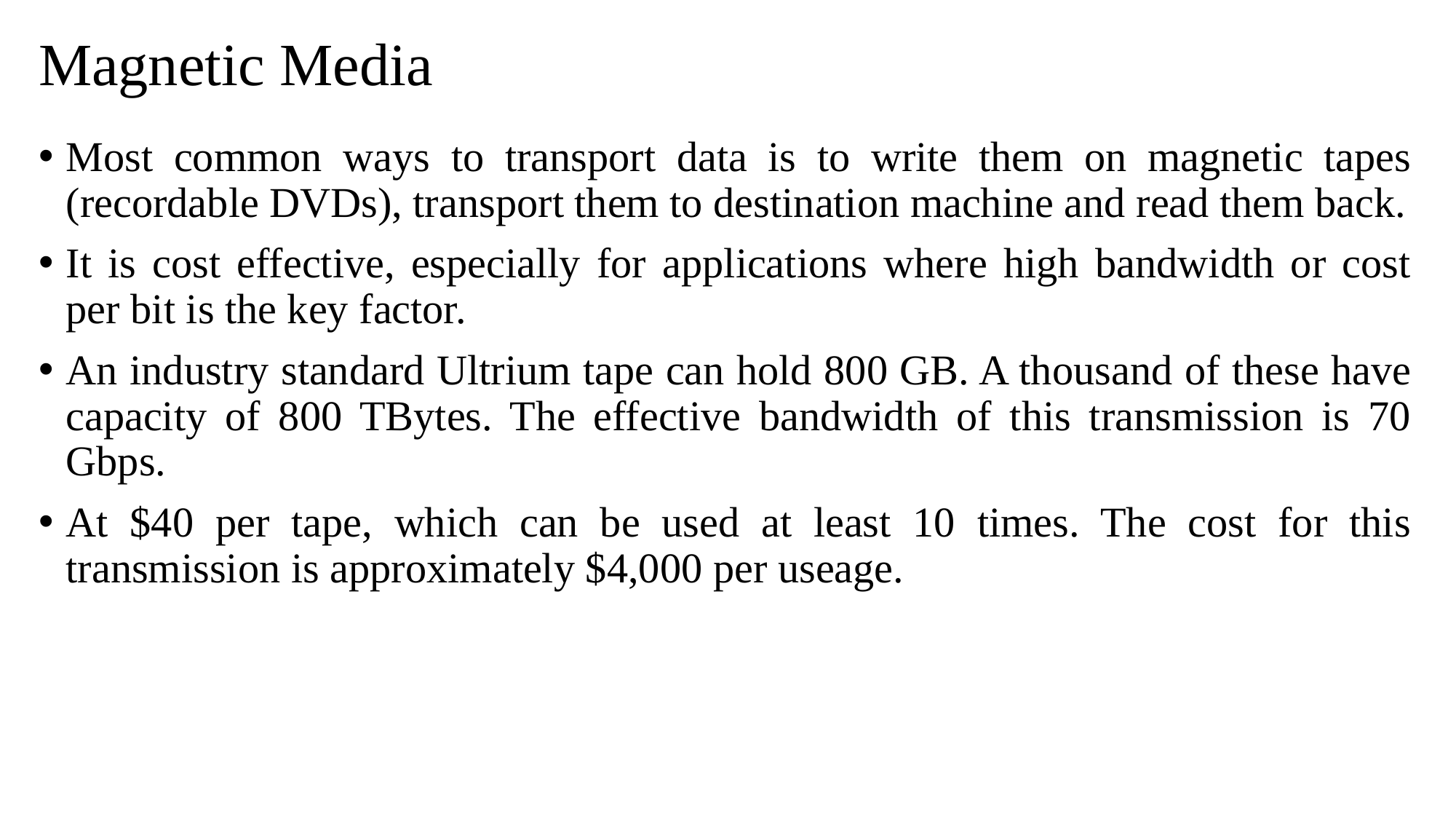

# Magnetic Media
Most common ways to transport data is to write them on magnetic tapes (recordable DVDs), transport them to destination machine and read them back.
It is cost effective, especially for applications where high bandwidth or cost per bit is the key factor.
An industry standard Ultrium tape can hold 800 GB. A thousand of these have capacity of 800 TBytes. The effective bandwidth of this transmission is 70 Gbps.
At $40 per tape, which can be used at least 10 times. The cost for this transmission is approximately $4,000 per useage.